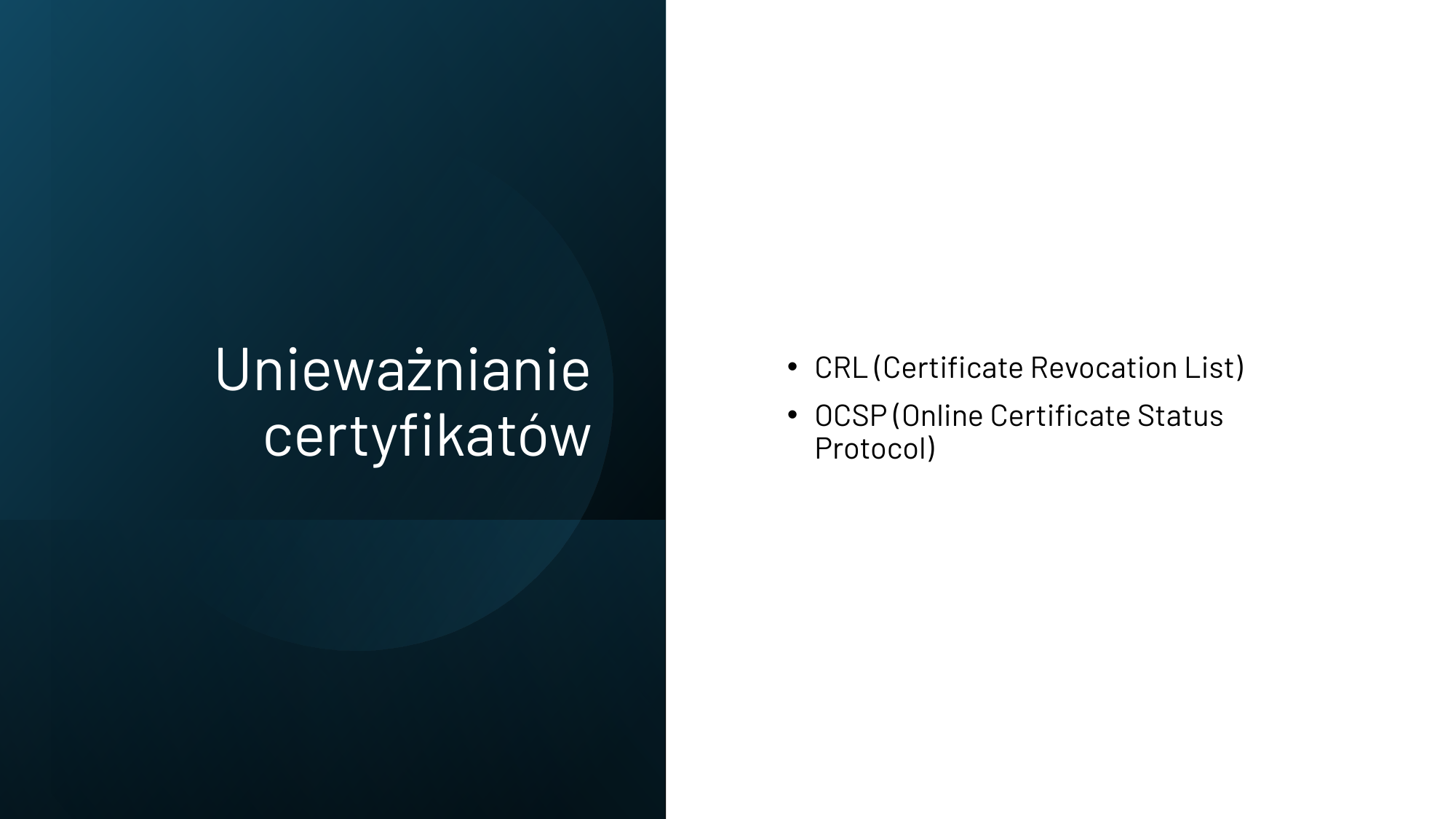

# Unieważnianie certyfikatów

CRL (Certificate Revocation List)
OCSP (Online Certificate Status Protocol)